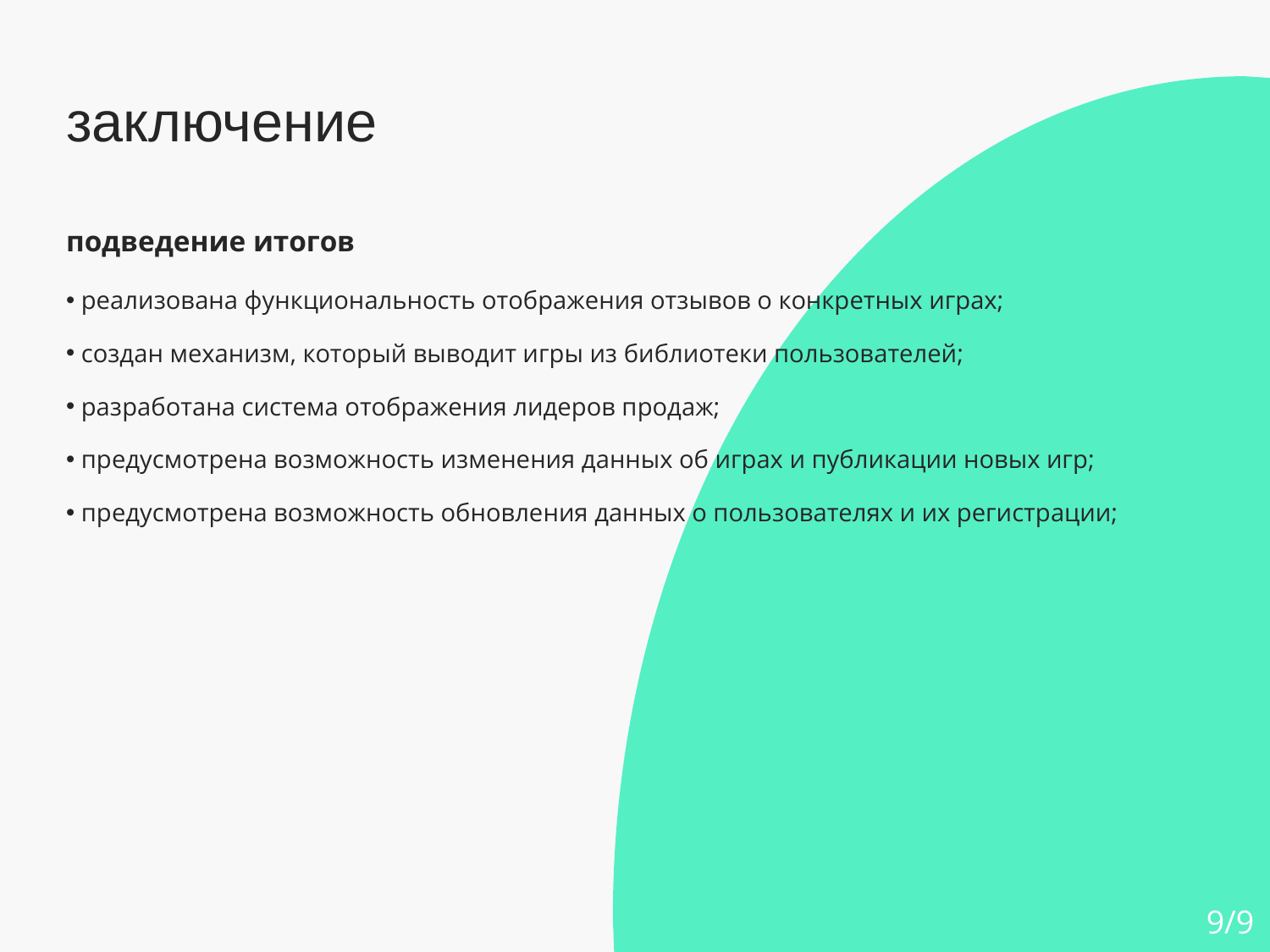

# заключение
подведение итогов
 реализована функциональность отображения отзывов о конкретных играх;
 создан механизм, который выводит игры из библиотеки пользователей;
 разработана система отображения лидеров продаж;
 предусмотрена возможность изменения данных об играх и публикации новых игр;
 предусмотрена возможность обновления данных о пользователях и их регистрации;

9/9